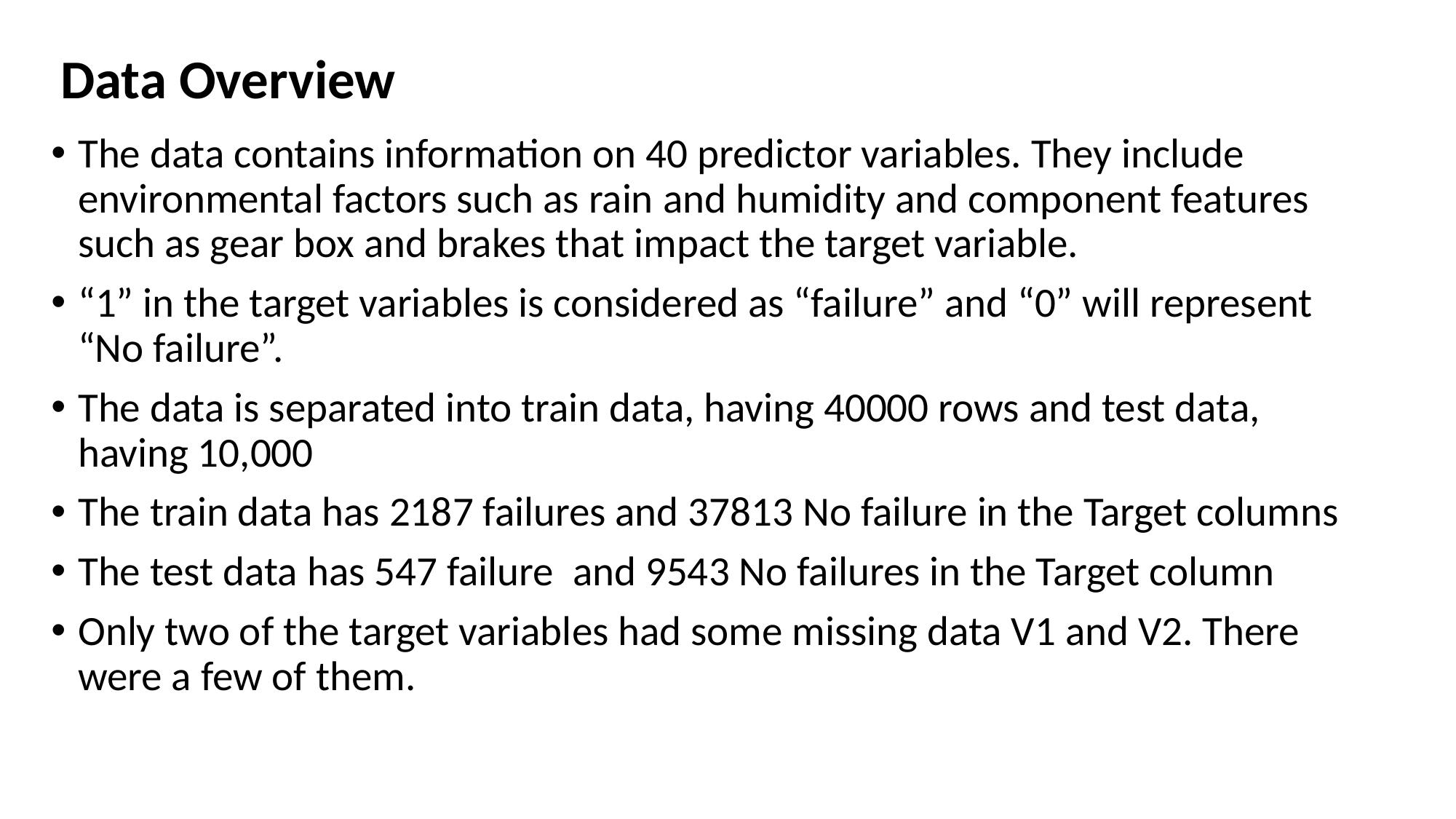

# Data Overview
The data contains information on 40 predictor variables. They include environmental factors such as rain and humidity and component features such as gear box and brakes that impact the target variable.
“1” in the target variables is considered as “failure” and “0” will represent “No failure”.
The data is separated into train data, having 40000 rows and test data, having 10,000
The train data has 2187 failures and 37813 No failure in the Target columns
The test data has 547 failure  and 9543 No failures in the Target column
Only two of the target variables had some missing data V1 and V2. There were a few of them.